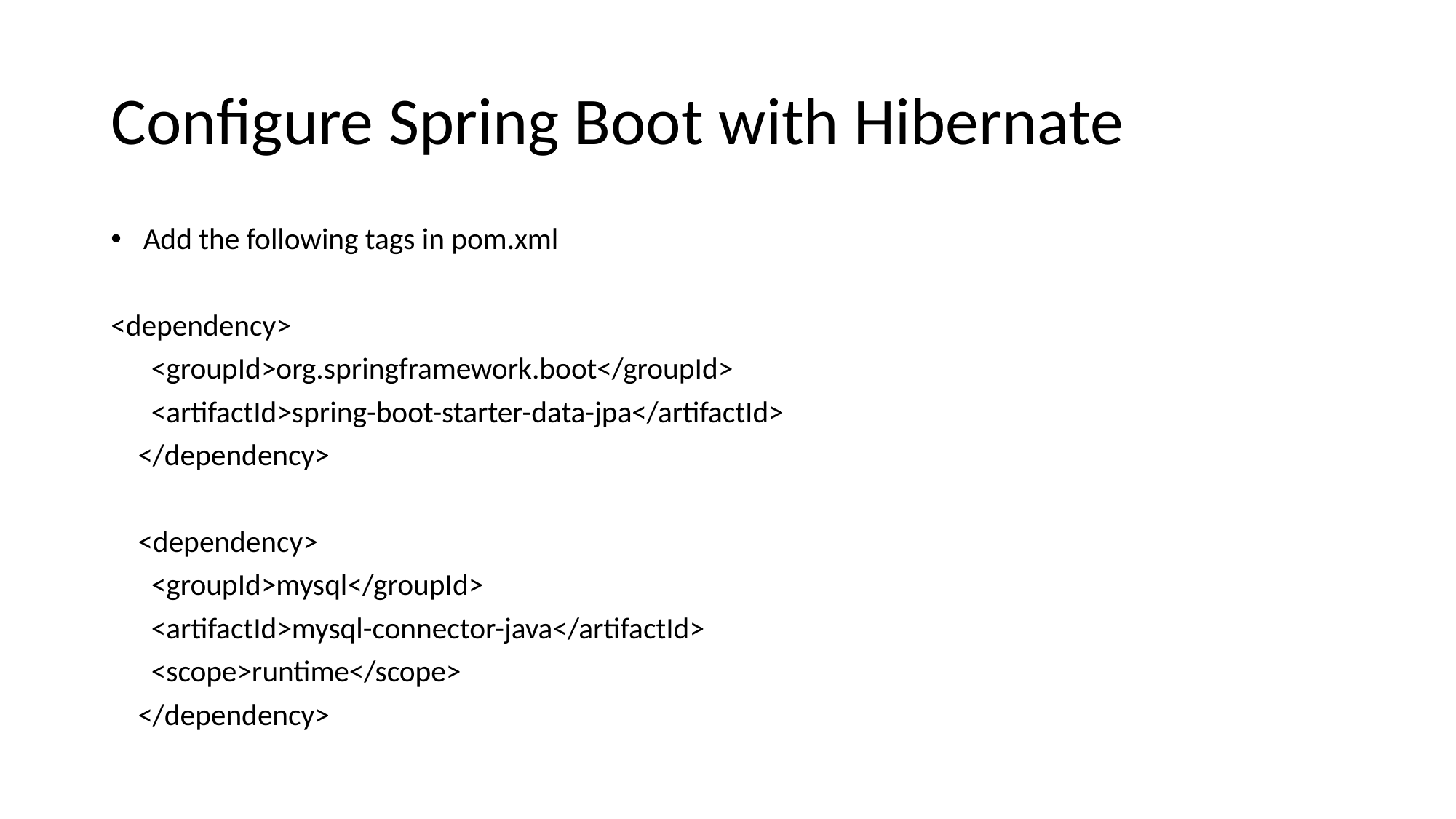

# Configure Spring Boot with Hibernate
Add the following tags in pom.xml

<dependency>
      <groupId>org.springframework.boot</groupId>
      <artifactId>spring-boot-starter-data-jpa</artifactId>
    </dependency>

    <dependency>
      <groupId>mysql</groupId>
      <artifactId>mysql-connector-java</artifactId>
      <scope>runtime</scope>
    </dependency>